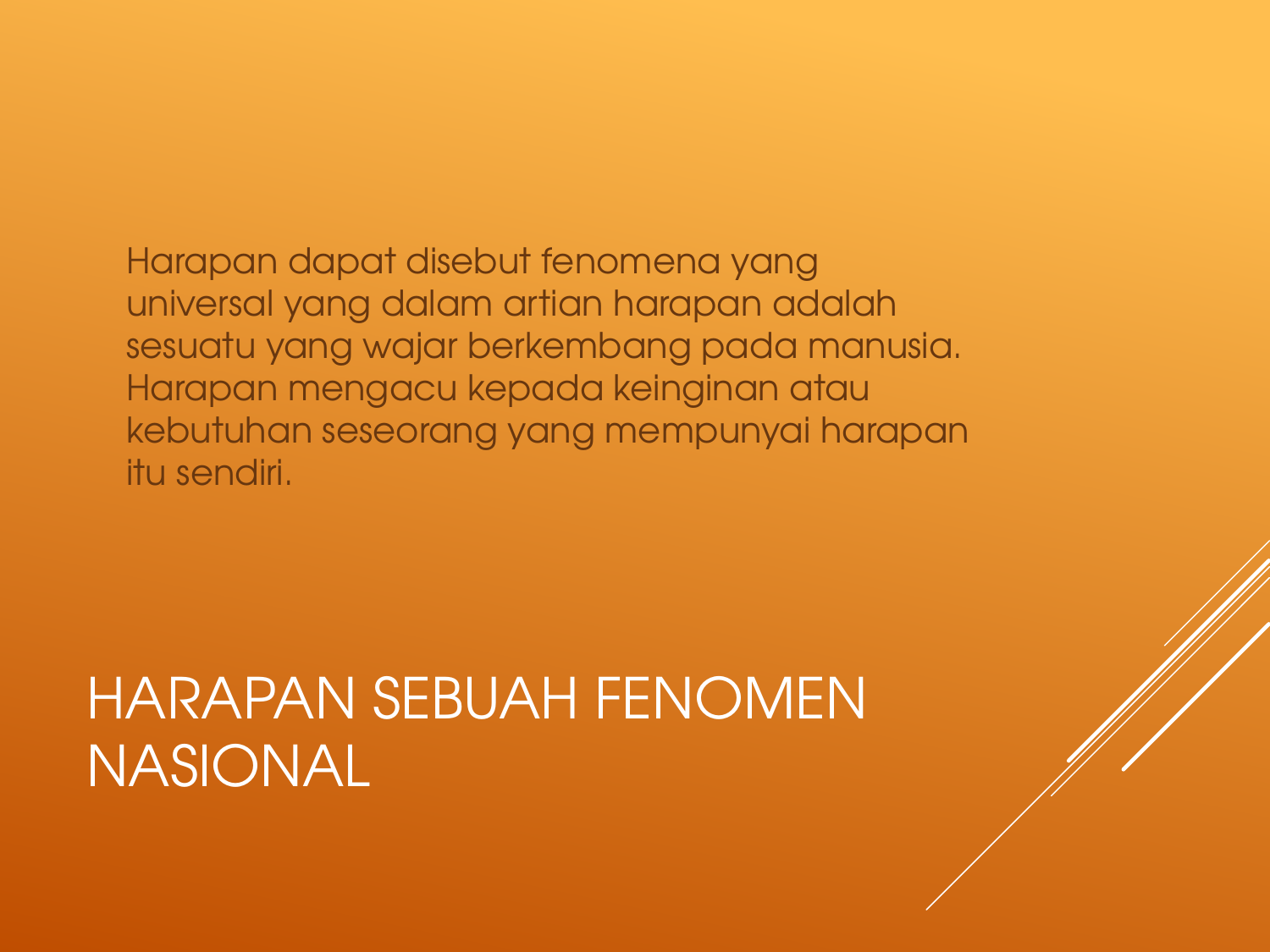

Harapan dapat disebut fenomena yang universal yang dalam artian harapan adalah sesuatu yang wajar berkembang pada manusia. Harapan mengacu kepada keinginan atau kebutuhan seseorang yang mempunyai harapan itu sendiri.

# HARAPAN SEBUAH FENOMEN NASIONAL